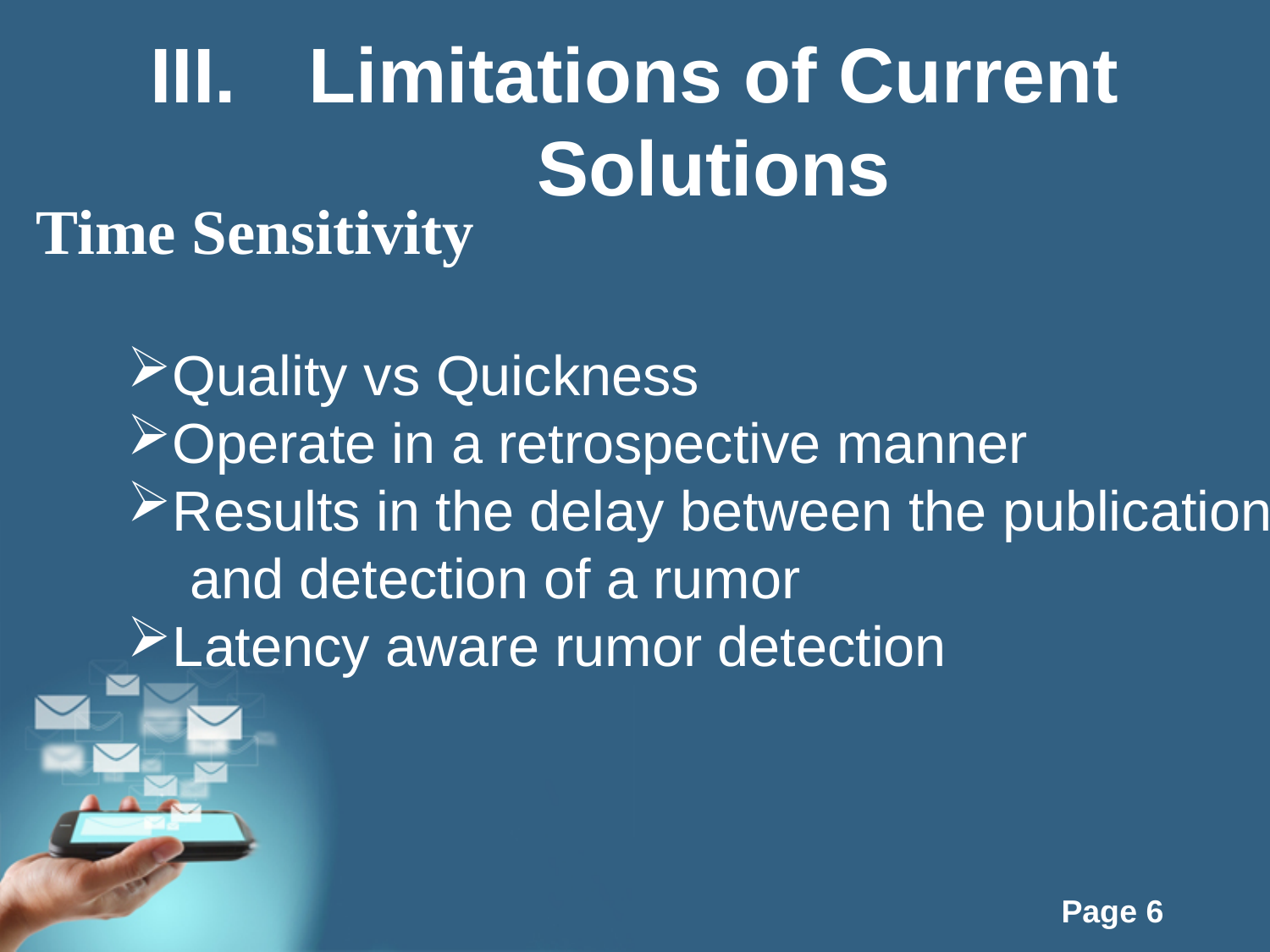

Limitations of Current Solutions
Time Sensitivity
Quality vs Quickness
Operate in a retrospective manner
Results in the delay between the publication
    and detection of a rumor
Latency aware rumor detection